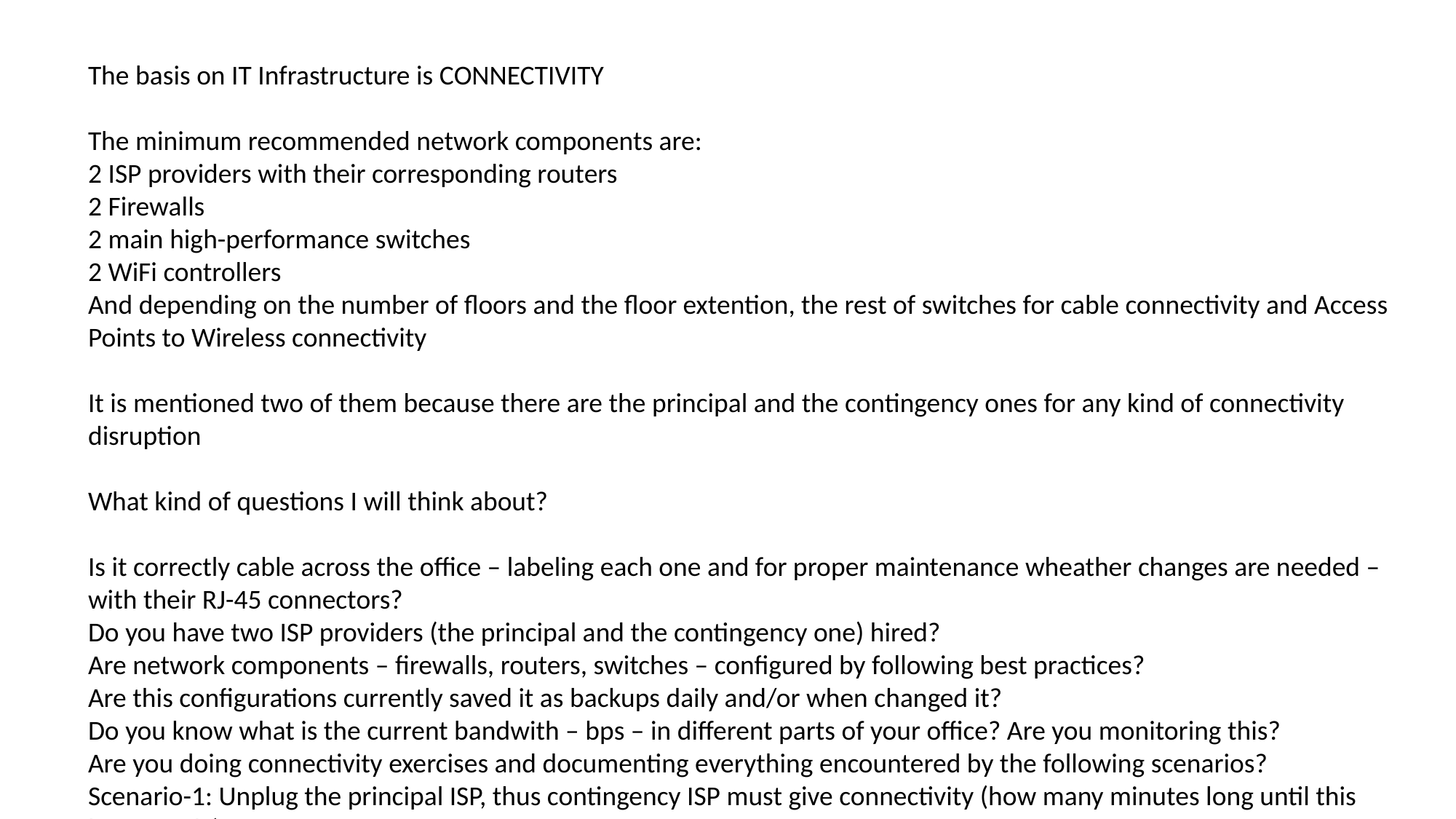

The basis on IT Infrastructure is CONNECTIVITY

The minimum recommended network components are:
2 ISP providers with their corresponding routers
2 Firewalls
2 main high-performance switches
2 WiFi controllers
And depending on the number of floors and the floor extention, the rest of switches for cable connectivity and Access Points to Wireless connectivity

It is mentioned two of them because there are the principal and the contingency ones for any kind of connectivity disruption

What kind of questions I will think about?

Is it correctly cable across the office – labeling each one and for proper maintenance wheather changes are needed – with their RJ-45 connectors?
Do you have two ISP providers (the principal and the contingency one) hired?
Are network components – firewalls, routers, switches – configured by following best practices?
Are this configurations currently saved it as backups daily and/or when changed it?
Do you know what is the current bandwith – bps – in different parts of your office? Are you monitoring this?
Are you doing connectivity exercises and documenting everything encountered by the following scenarios?
Scenario-1: Unplug the principal ISP, thus contingency ISP must give connectivity (how many minutes long until this happened?)
Scenario-2: Unplug the principal switch, thus contingency ISP must give connectivity (how many minutes long until this happened?)
Scenario-3: